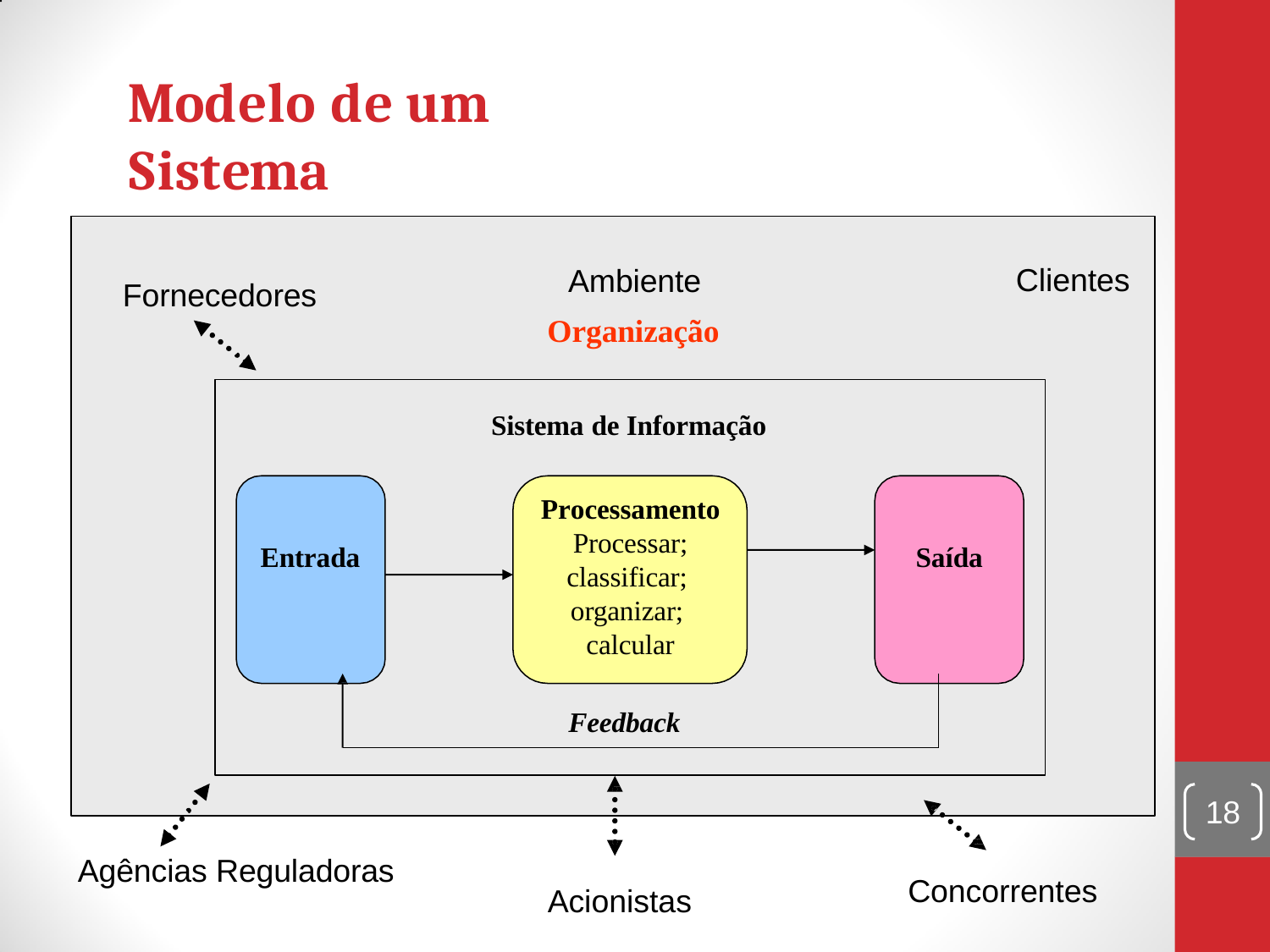

# Modelo de um Sistema

Ambiente
Organização
Clientes
Fornecedores

Sistema de Informação

Processamento  Processar;  classificar;  organizar;  calcular
Entrada
Saída

Feedback

18
Agências Reguladoras
Concorrentes
Acionistas